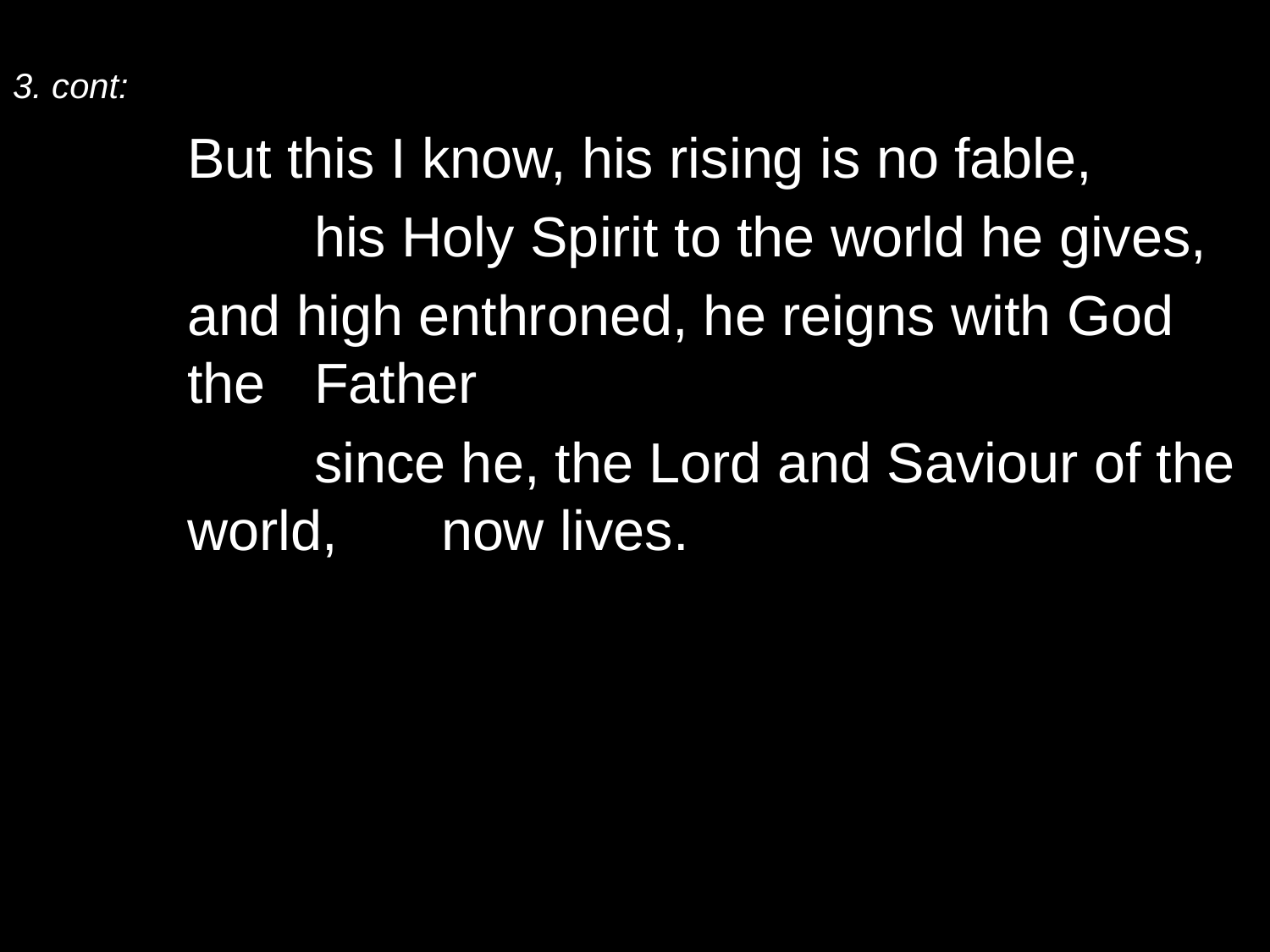

3. cont:
	But this I know, his rising is no fable,
		his Holy Spirit to the world he gives,
	and high enthroned, he reigns with God the 	Father
		since he, the Lord and Saviour of the world, 	now lives.